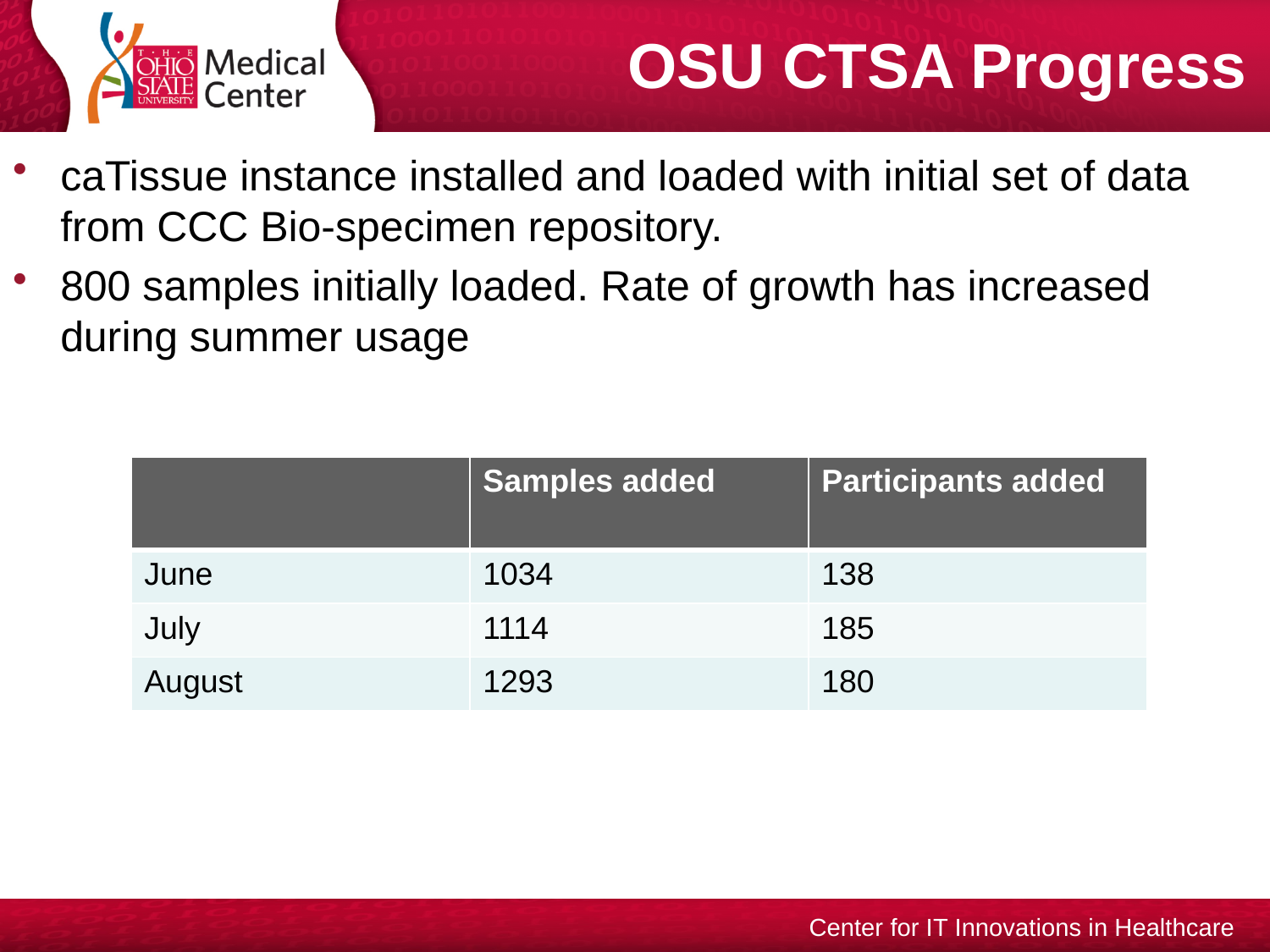

# OSU CTSA Progress
caTissue instance installed and loaded with initial set of data from CCC Bio-specimen repository.
800 samples initially loaded. Rate of growth has increased during summer usage

|  | Samples added | Participants added |
| --- | --- | --- |
| June | 1034 | 138 |
| July | 1114 | 185 |
| August | 1293 | 180 |